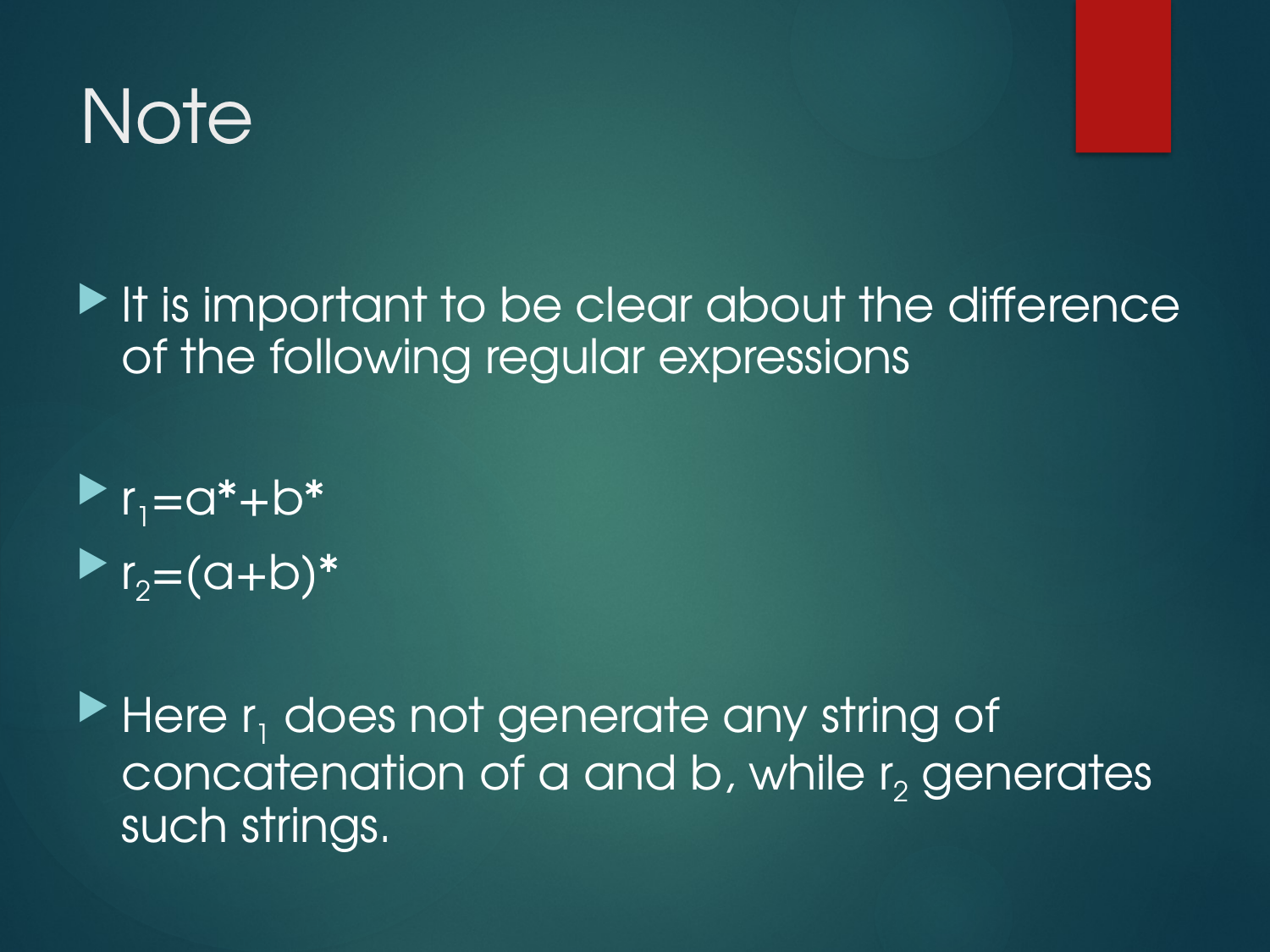

# Note
It is important to be clear about the difference of the following regular expressions

r1=a*+b*
r2=(a+b)*

Here r1 does not generate any string of concatenation of a and b, while r2 generates such strings.